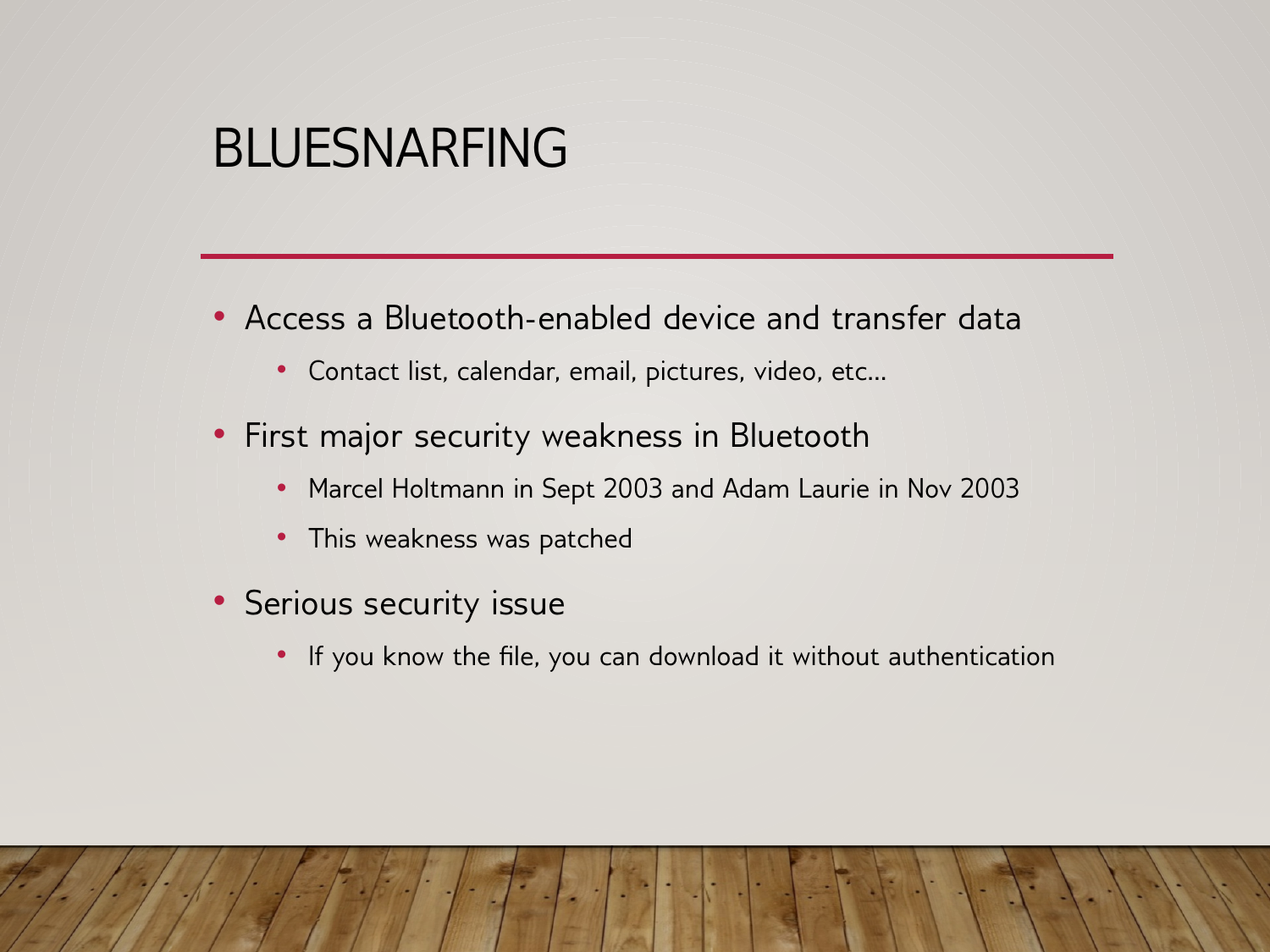

# Bluesnarfing
Access a Bluetooth-enabled device and transfer data
Contact list, calendar, email, pictures, video, etc…
First major security weakness in Bluetooth
Marcel Holtmann in Sept 2003 and Adam Laurie in Nov 2003
This weakness was patched
Serious security issue
If you know the file, you can download it without authentication